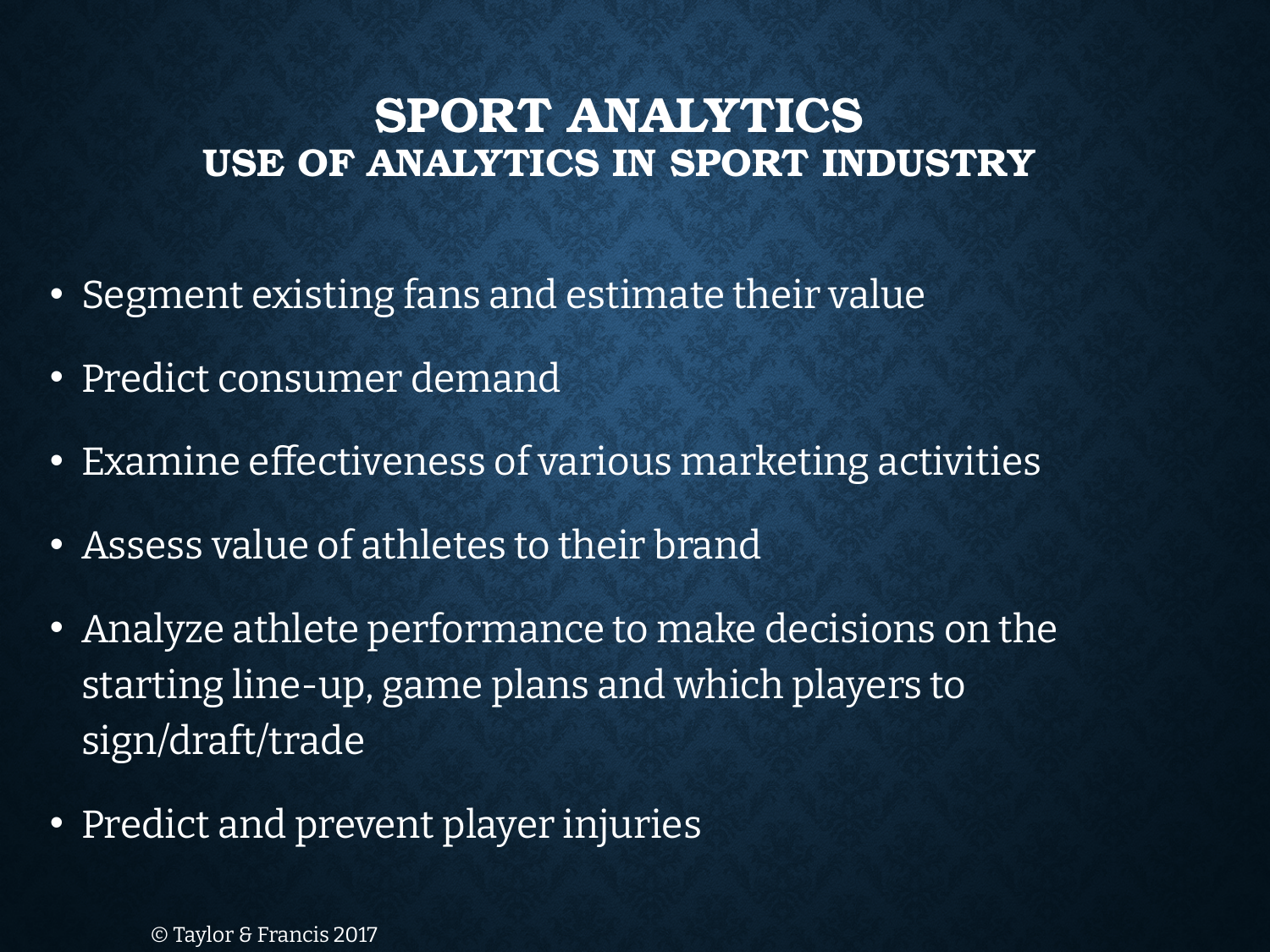

# Sport analytics Use of analytics in sport industry
Segment existing fans and estimate their value
Predict consumer demand
Examine effectiveness of various marketing activities
Assess value of athletes to their brand
Analyze athlete performance to make decisions on the starting line-up, game plans and which players to sign/draft/trade
Predict and prevent player injuries